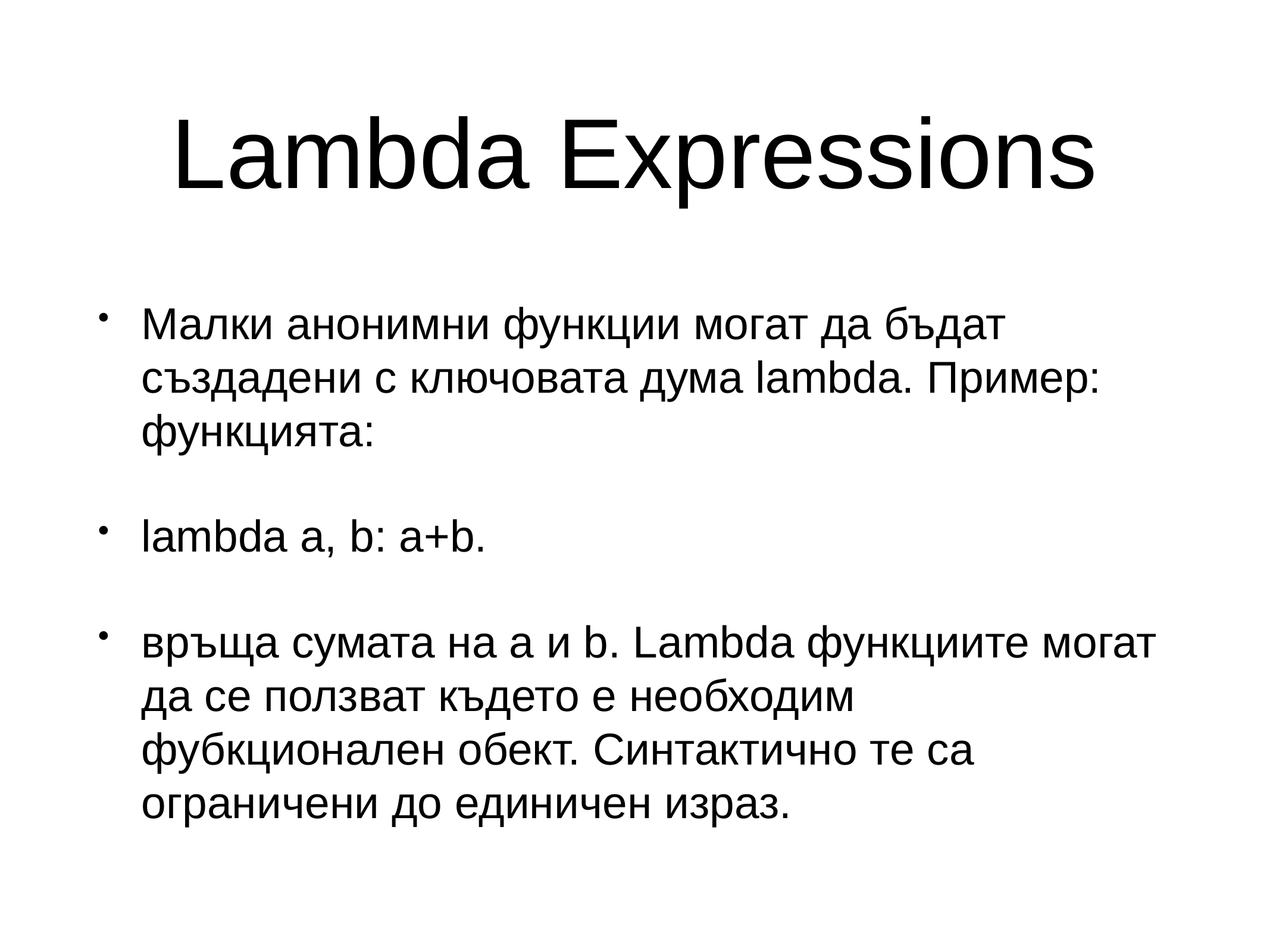

# Lambda Expressions
Малки анонимни функции могат да бъдат създадени с ключовата дума lambda. Пример: функцията:
lambda a, b: a+b.
връща сумата на a и b. Lambda функциите могат да се ползват където е необходим фубкционален обект. Синтактично те са ограничени до единичен израз.